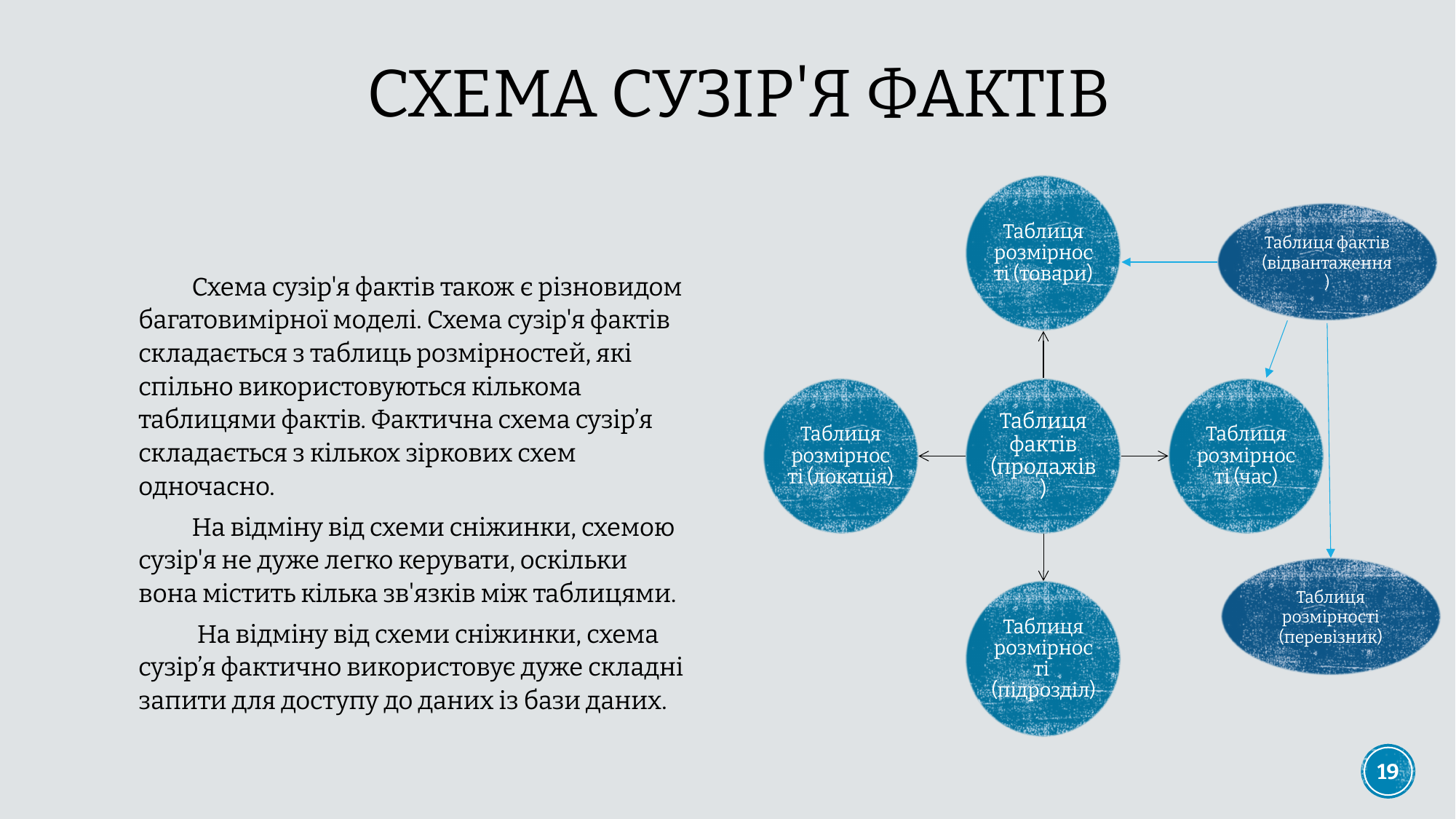

# схема сузір'я Фактів
Таблиця фактів (продажів)

Таблиця розмірності (товари)

Таблиця розмірності (час)

Таблиця розмірності  (підрозділ)

Таблиця розмірності (локація)
Таблиця фактів (відвантаження)
Схема сузір'я фактів також є різновидом багатовимірної моделі. Схема сузір'я фактів складається з таблиць розмірностей, які спільно використовуються кількома таблицями фактів. Фактична схема сузір’я складається з кількох зіркових схем одночасно.
На відміну від схеми сніжинки, схемою сузір'я не дуже легко керувати, оскільки вона містить кілька зв'язків між таблицями.
 На відміну від схеми сніжинки, схема сузір’я фактично використовує дуже складні запити для доступу до даних із бази даних.
Таблиця розмірності (перевізник)
19